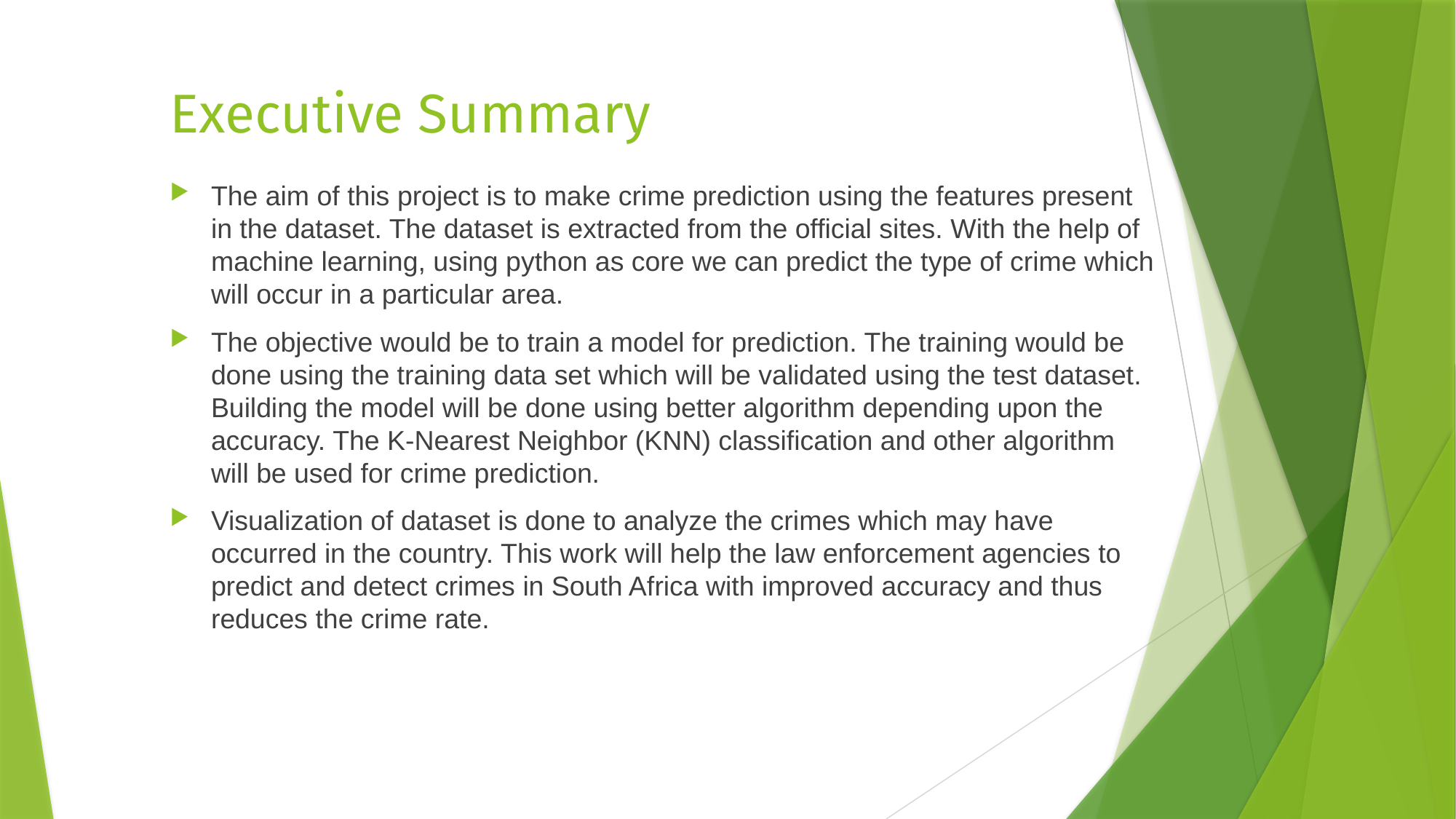

# Executive Summary
The aim of this project is to make crime prediction using the features present in the dataset. The dataset is extracted from the official sites. With the help of machine learning, using python as core we can predict the type of crime which will occur in a particular area.
The objective would be to train a model for prediction. The training would be done using the training data set which will be validated using the test dataset. Building the model will be done using better algorithm depending upon the accuracy. The K-Nearest Neighbor (KNN) classification and other algorithm will be used for crime prediction.
Visualization of dataset is done to analyze the crimes which may have occurred in the country. This work will help the law enforcement agencies to predict and detect crimes in South Africa with improved accuracy and thus reduces the crime rate.